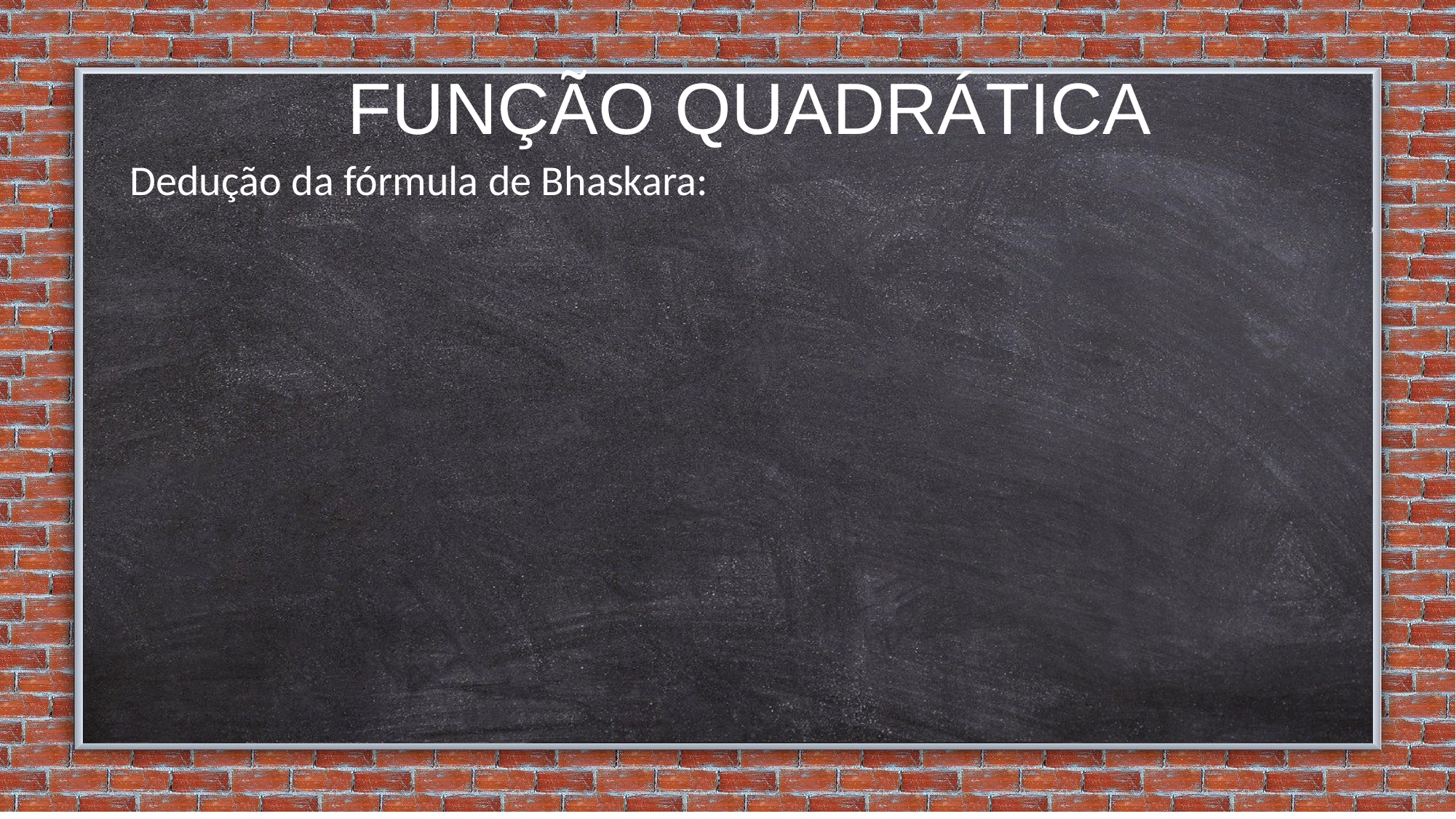

FUNÇÃO QUADRÁTICA

Dedução da fórmula de Bhaskara: